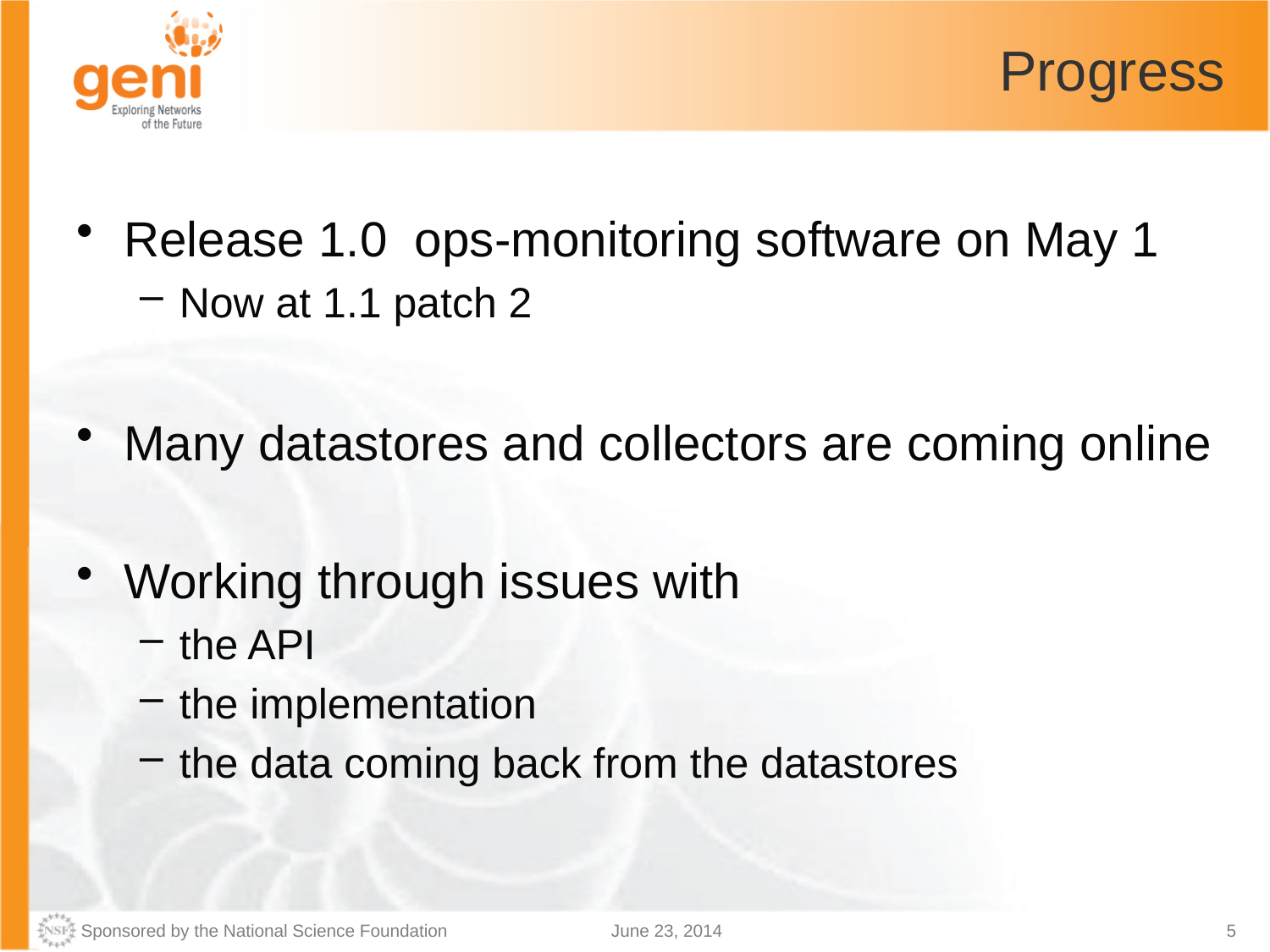

# Progress
Release 1.0  ops-monitoring software on May 1
Now at 1.1 patch 2

Many datastores and collectors are coming online

Working through issues with
the API
the implementation
the data coming back from the datastores